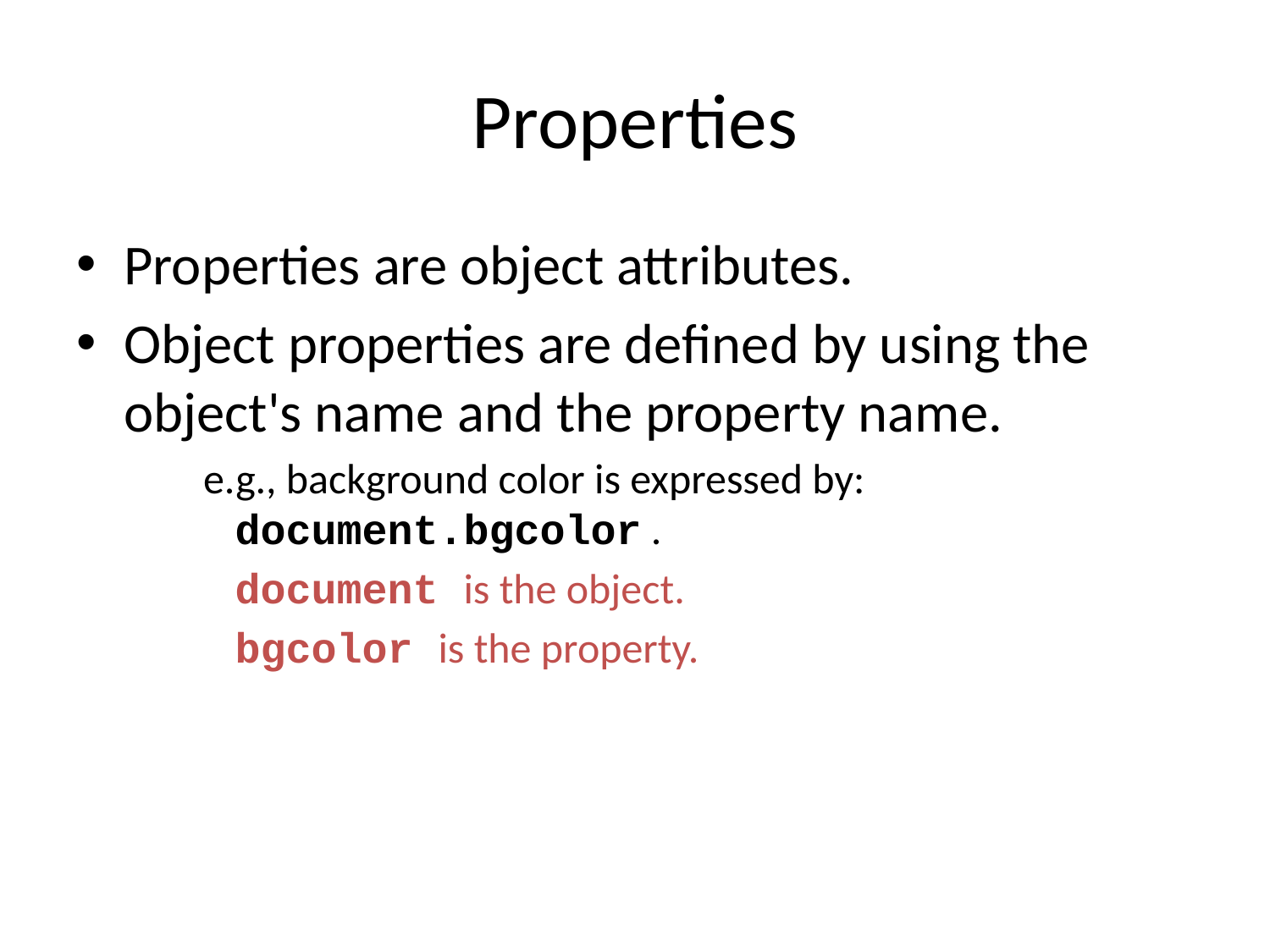

# Properties
Properties are object attributes.
Object properties are defined by using the object's name and the property name.
e.g., background color is expressed by: document.bgcolor .
	document is the object.
	bgcolor is the property.